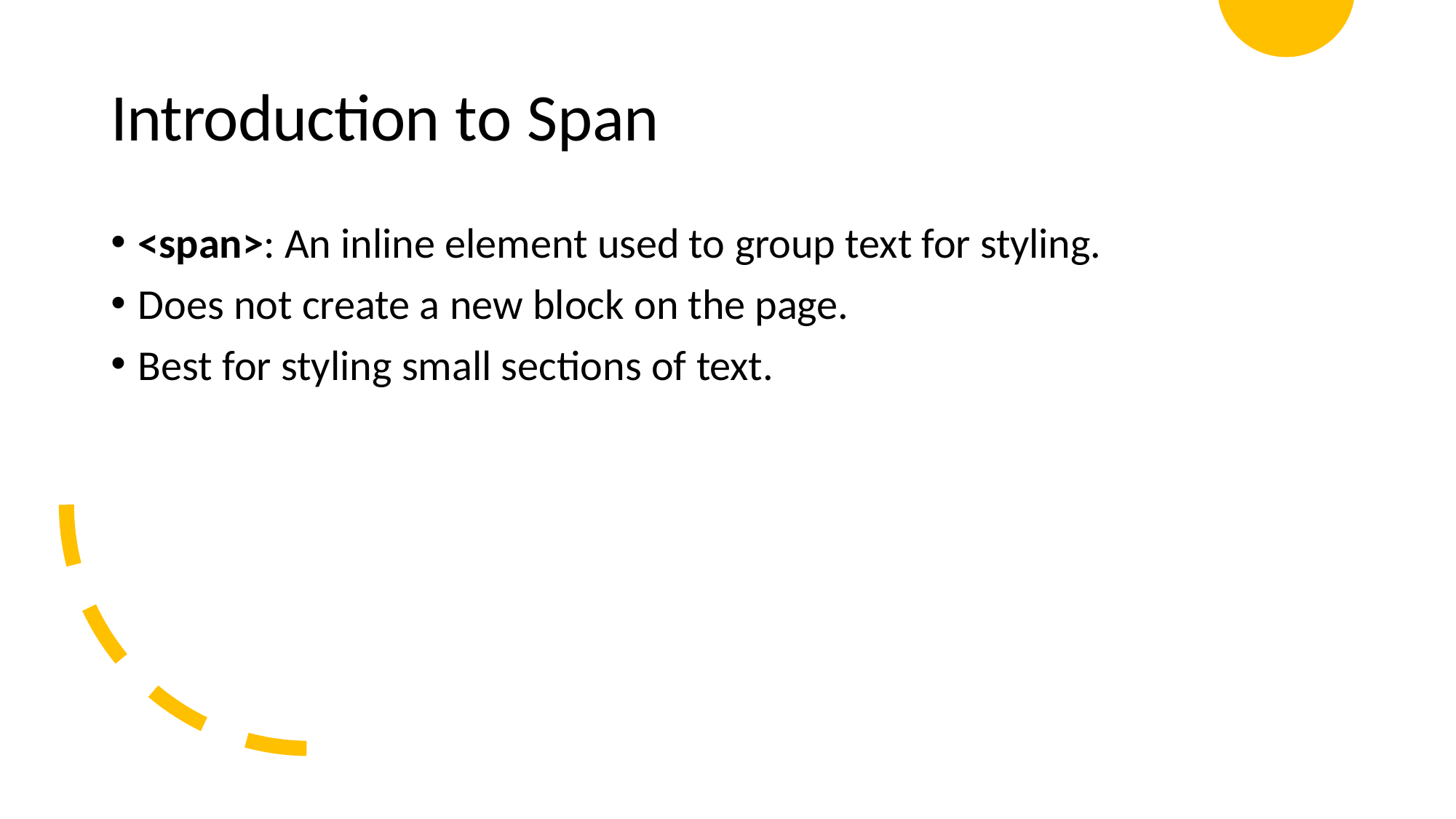

# Introduction to Span
<span>: An inline element used to group text for styling.
Does not create a new block on the page.
Best for styling small sections of text.